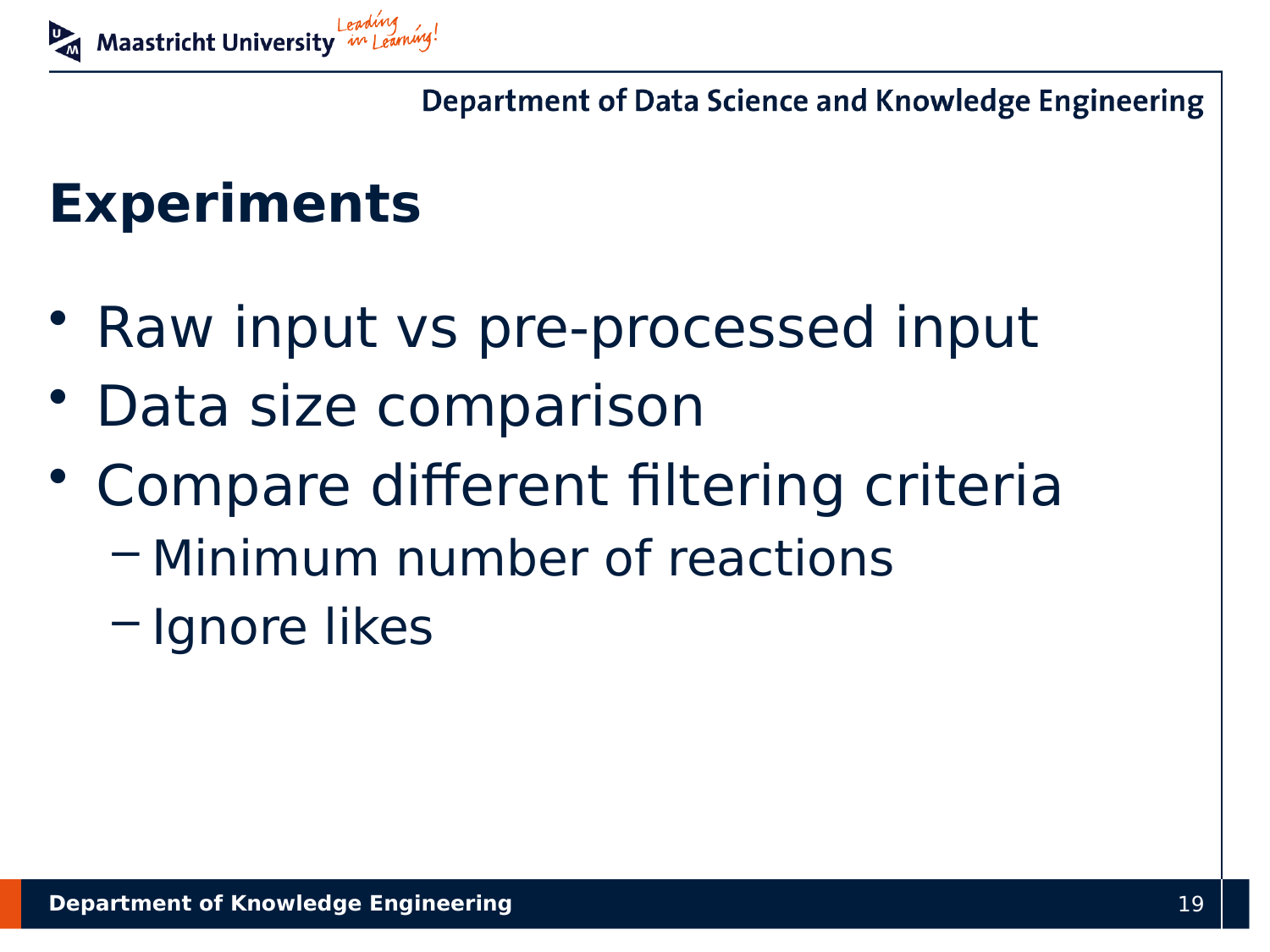

# Experiments
Raw input vs pre-processed input
Data size comparison
Compare different filtering criteria
Minimum number of reactions
Ignore likes